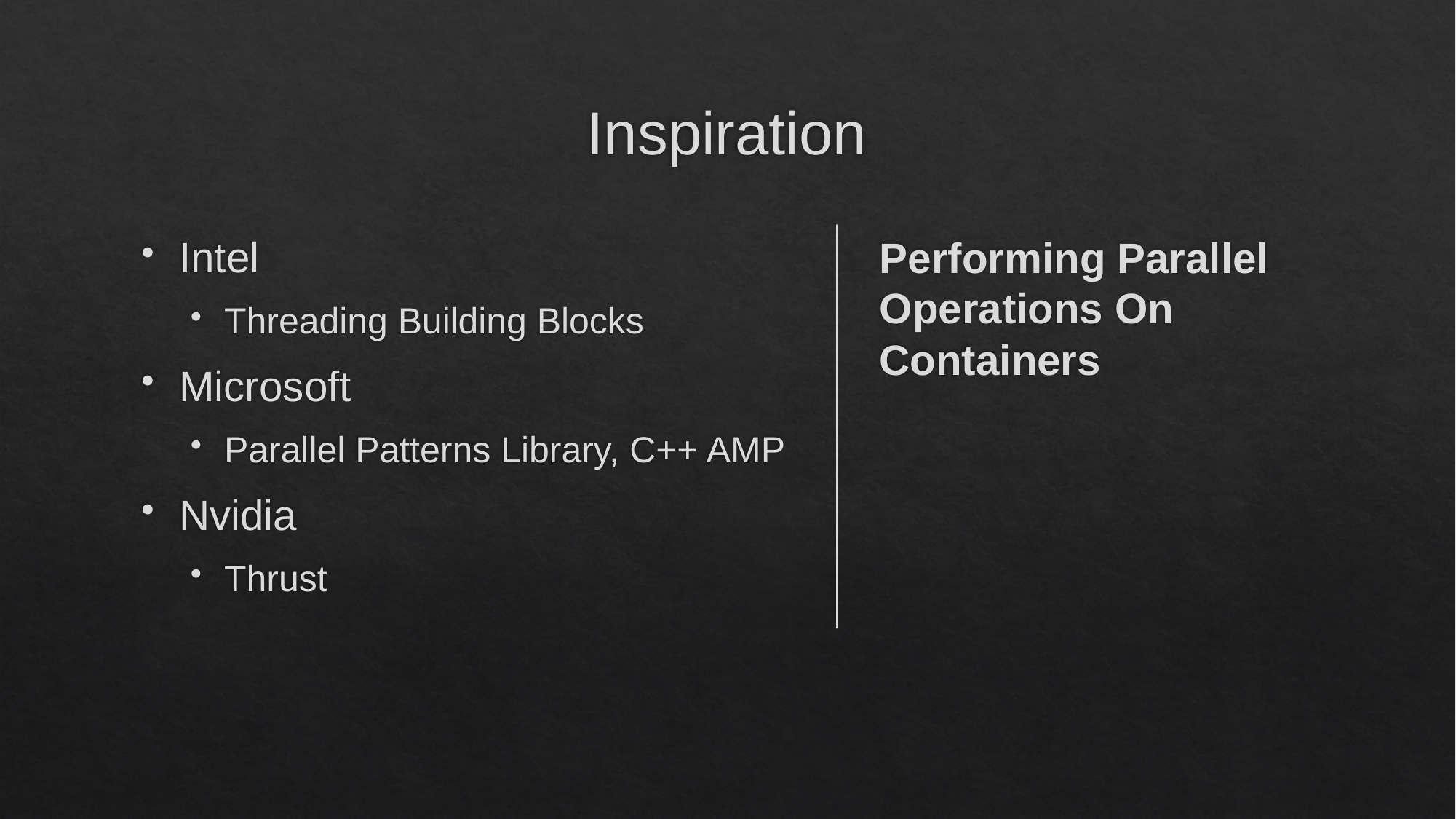

# Inspiration
Intel
Threading Building Blocks
Microsoft
Parallel Patterns Library, C++ AMP
Nvidia
Thrust
Performing Parallel Operations On Containers